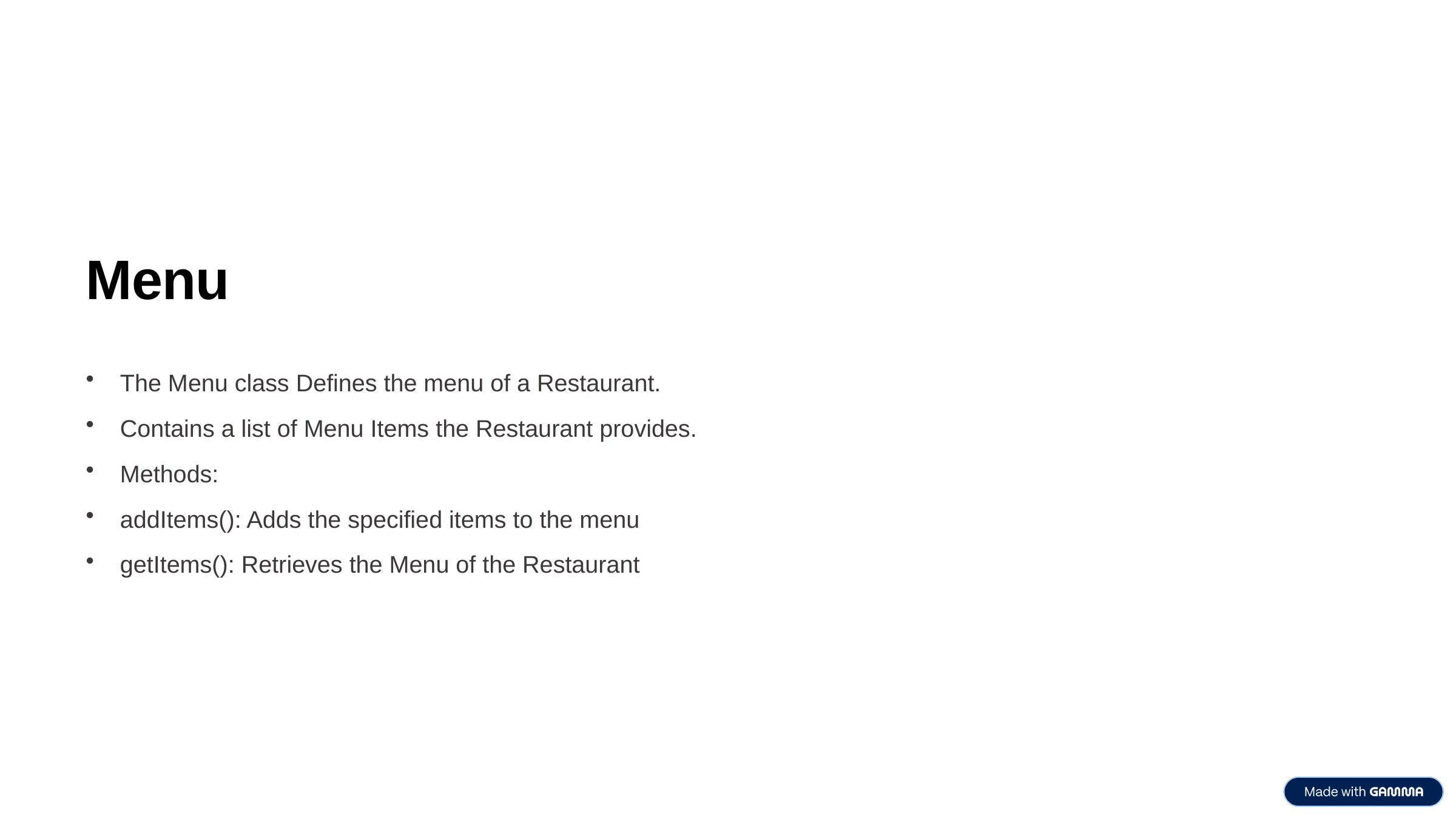

Menu
The Menu class Defines the menu of a Restaurant.
Contains a list of Menu Items the Restaurant provides.
Methods:
addItems(): Adds the specified items to the menu
getItems(): Retrieves the Menu of the Restaurant